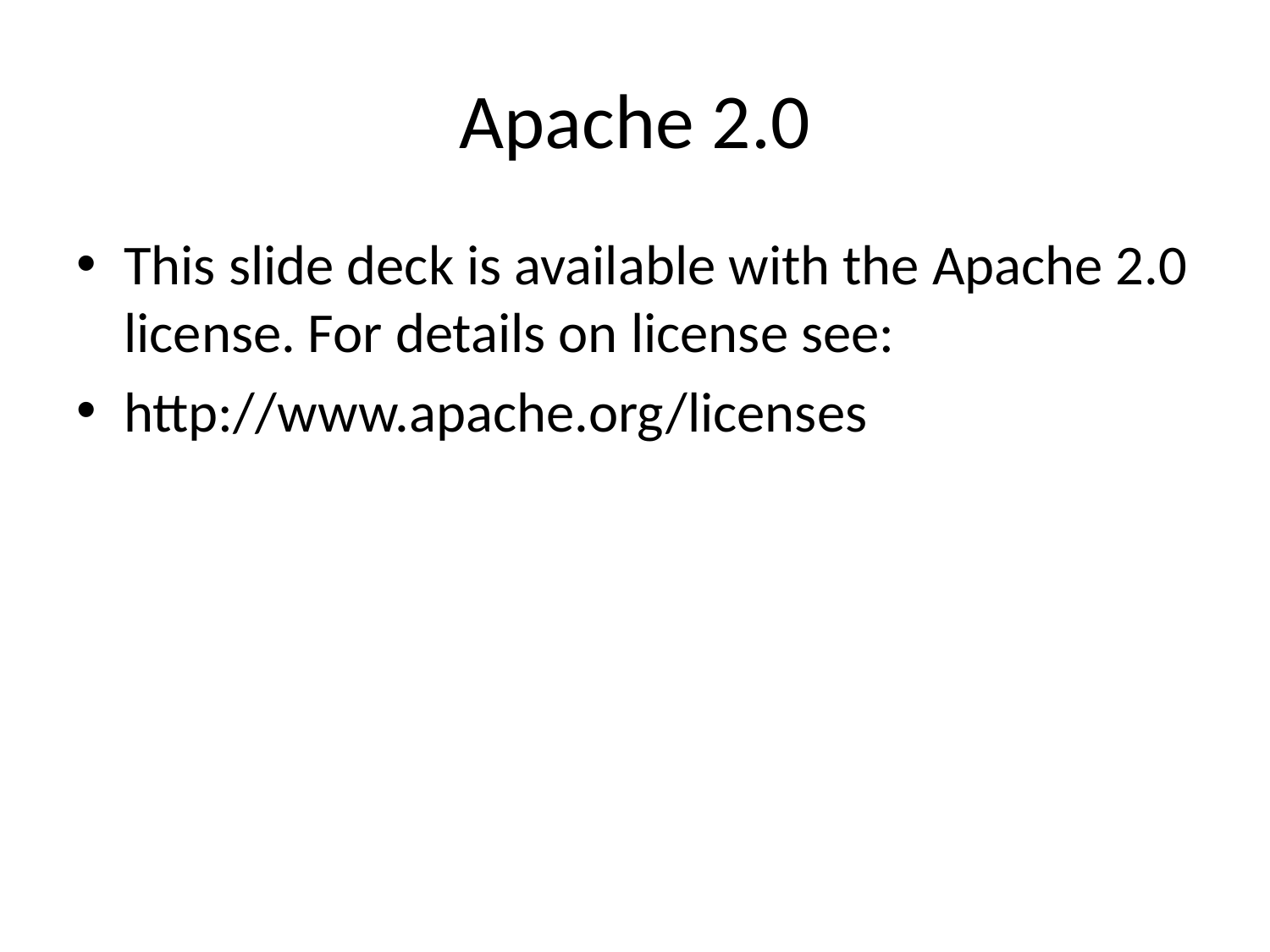

# Apache 2.0
This slide deck is available with the Apache 2.0 license. For details on license see:
http://www.apache.org/licenses